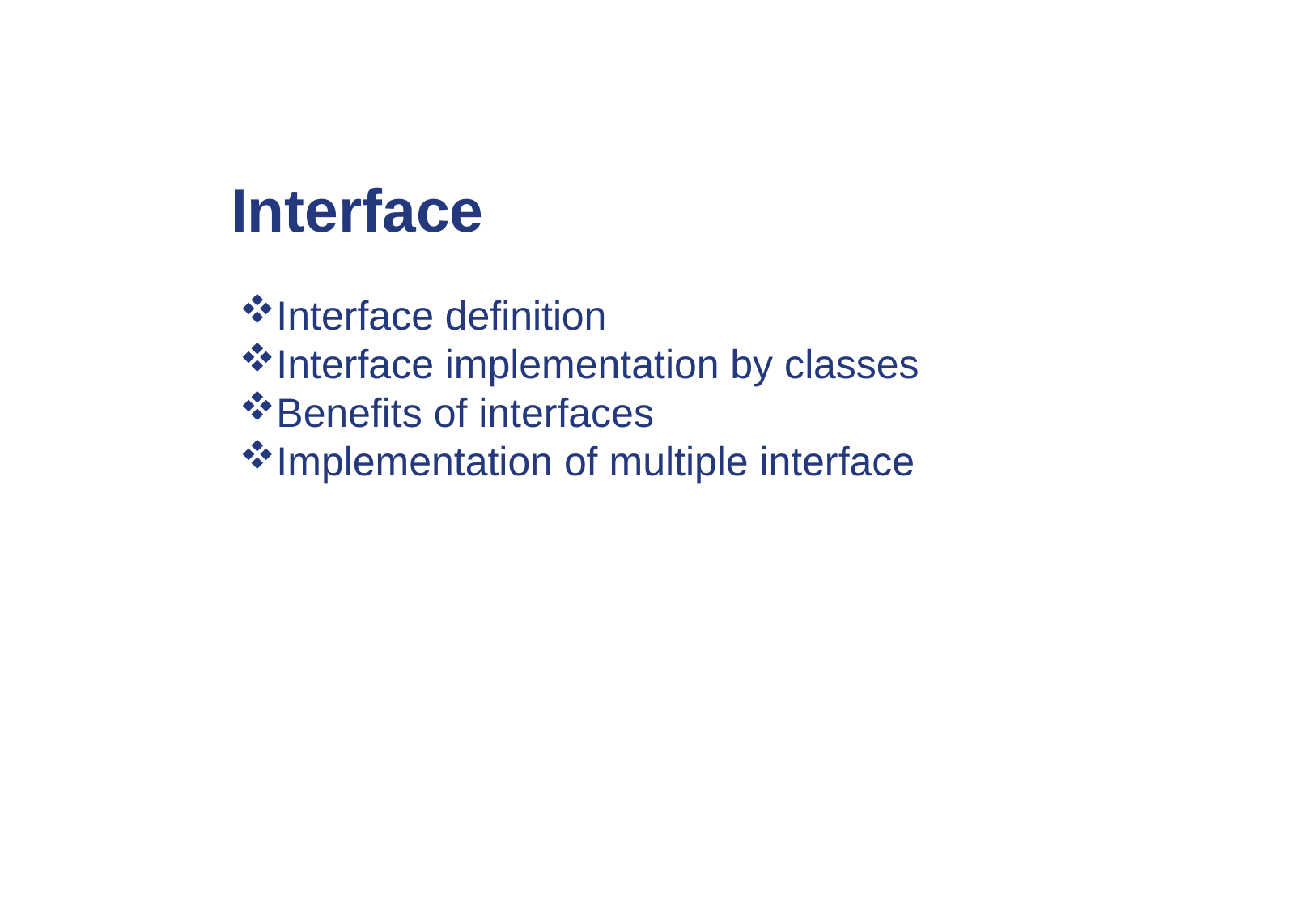

# Interface
Interface definition
Interface implementation by classes
Benefits of interfaces
Implementation of multiple interface